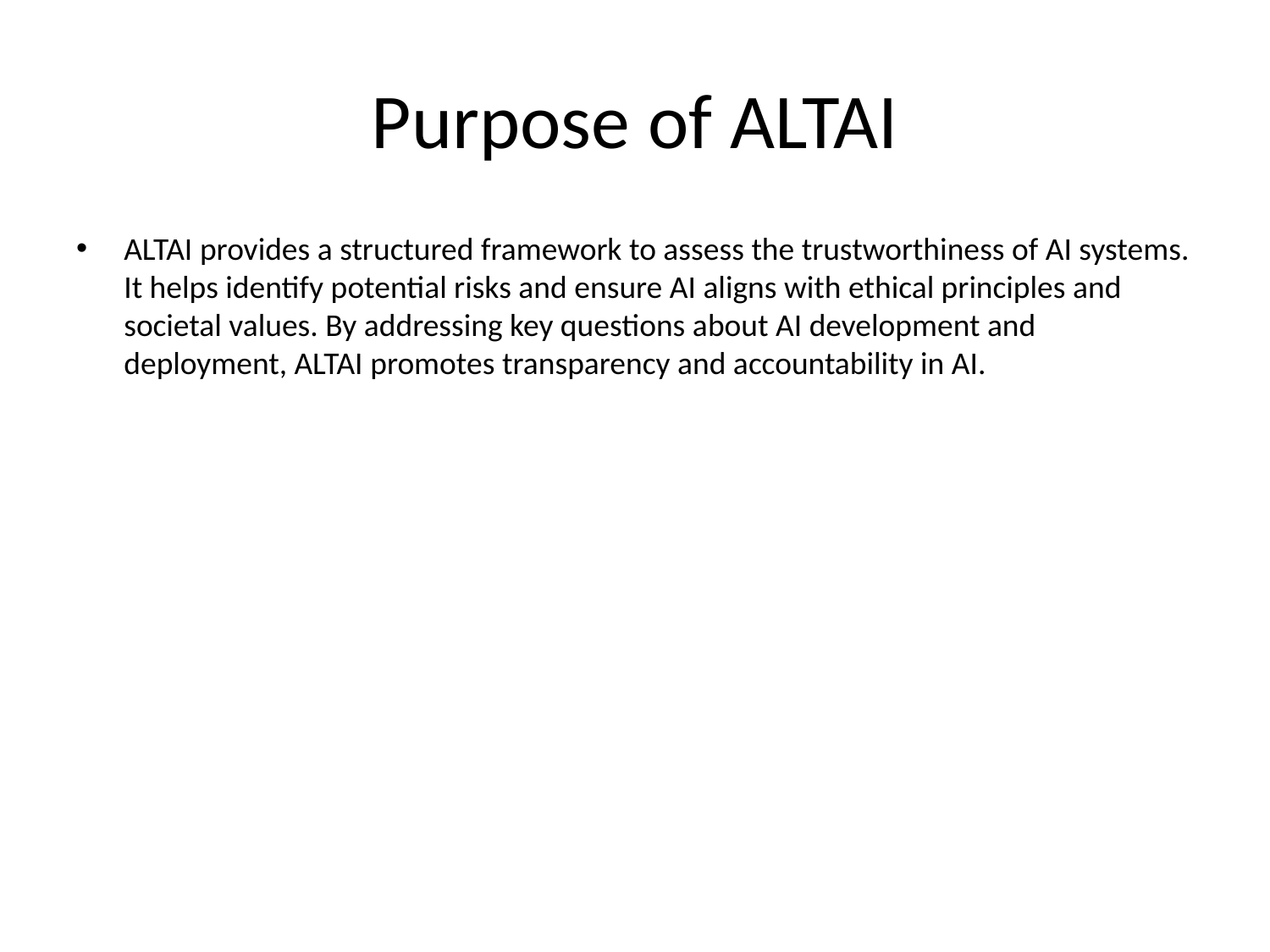

# Purpose of ALTAI
ALTAI provides a structured framework to assess the trustworthiness of AI systems. It helps identify potential risks and ensure AI aligns with ethical principles and societal values. By addressing key questions about AI development and deployment, ALTAI promotes transparency and accountability in AI.